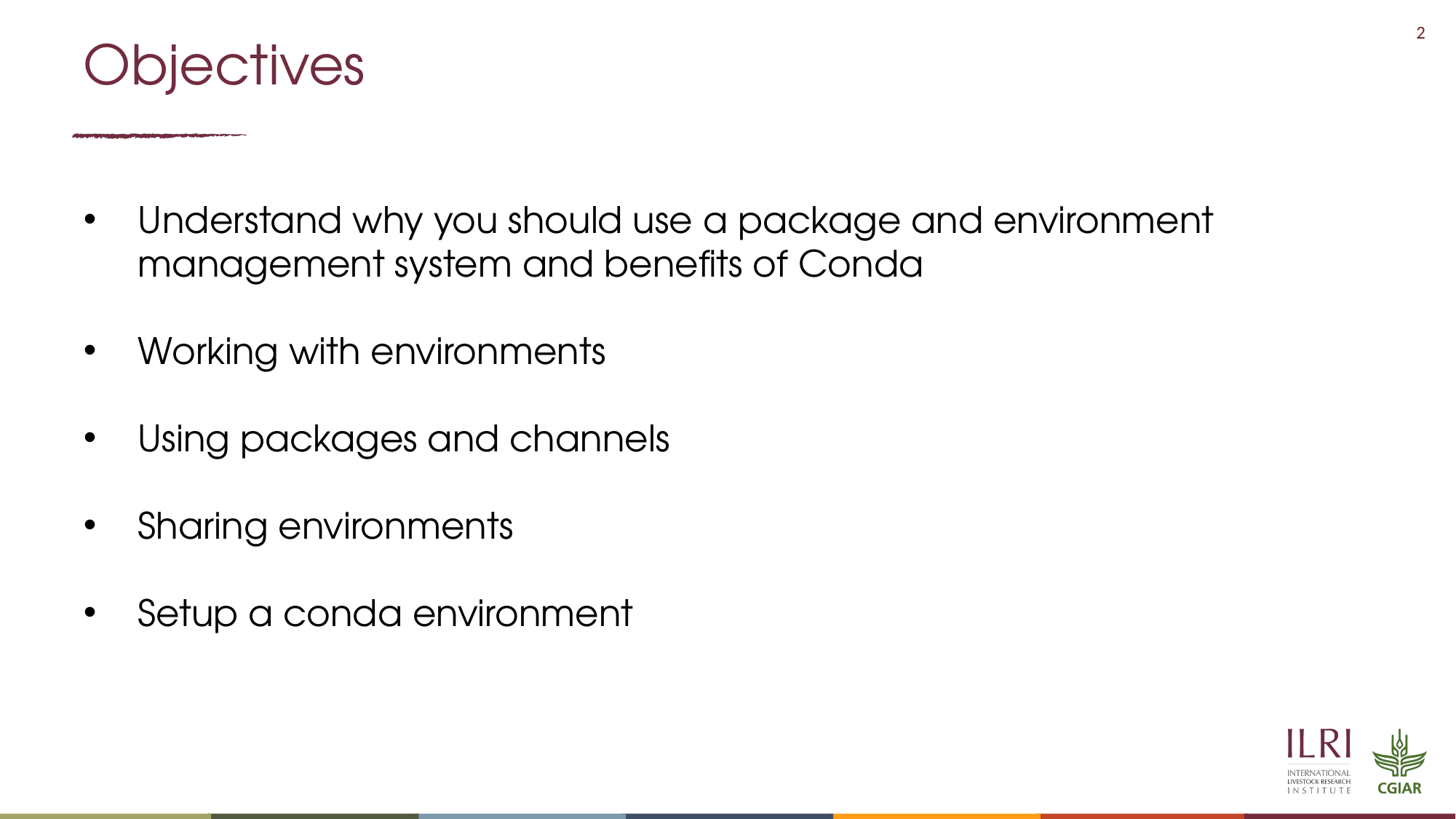

# Objectives
Understand why you should use a package and environment management system and benefits of Conda

Working with environments

Using packages and channels

Sharing environments

Setup a conda environment